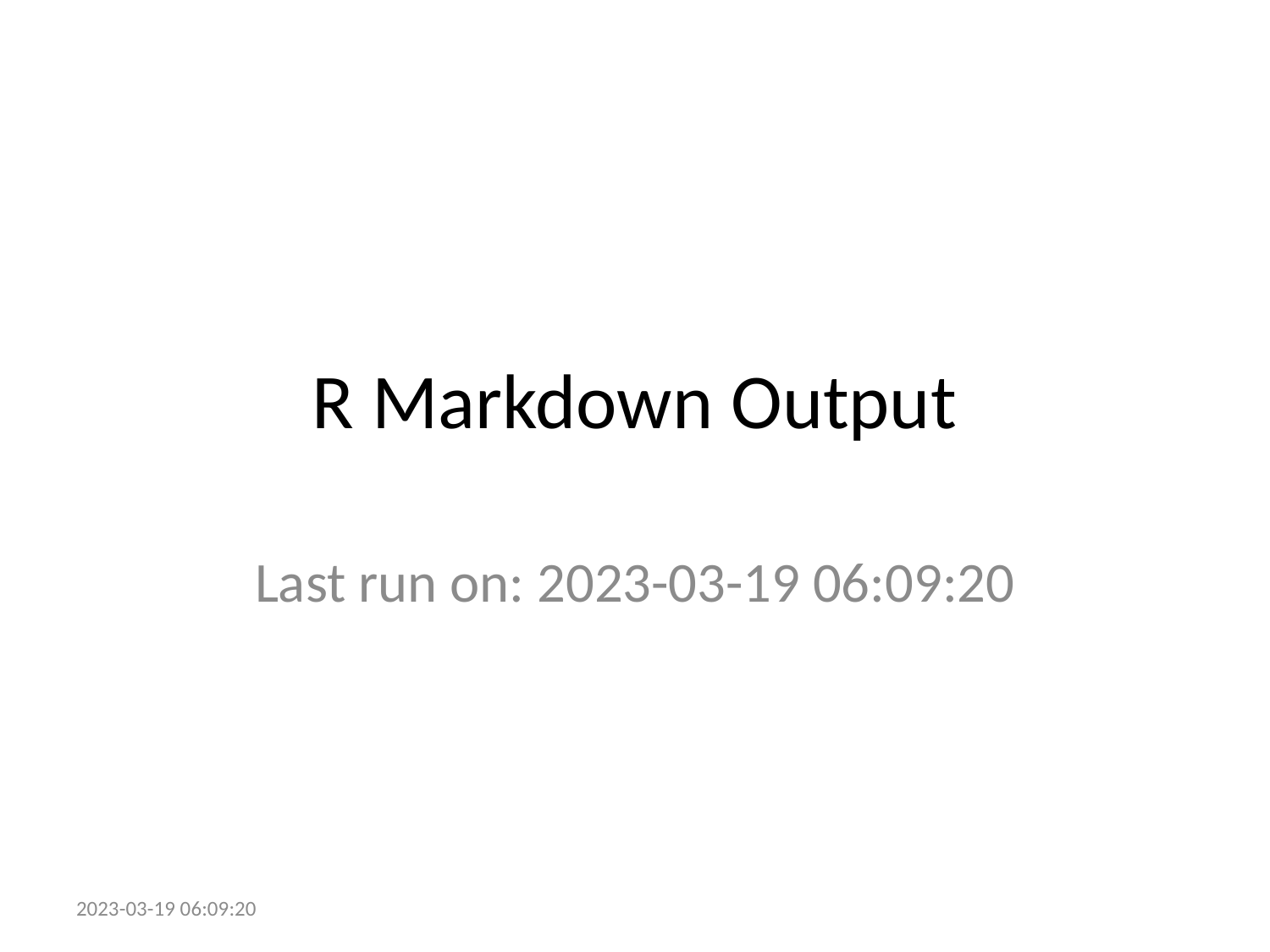

# R Markdown Output
Last run on: 2023-03-19 06:09:20
2023-03-19 06:09:20